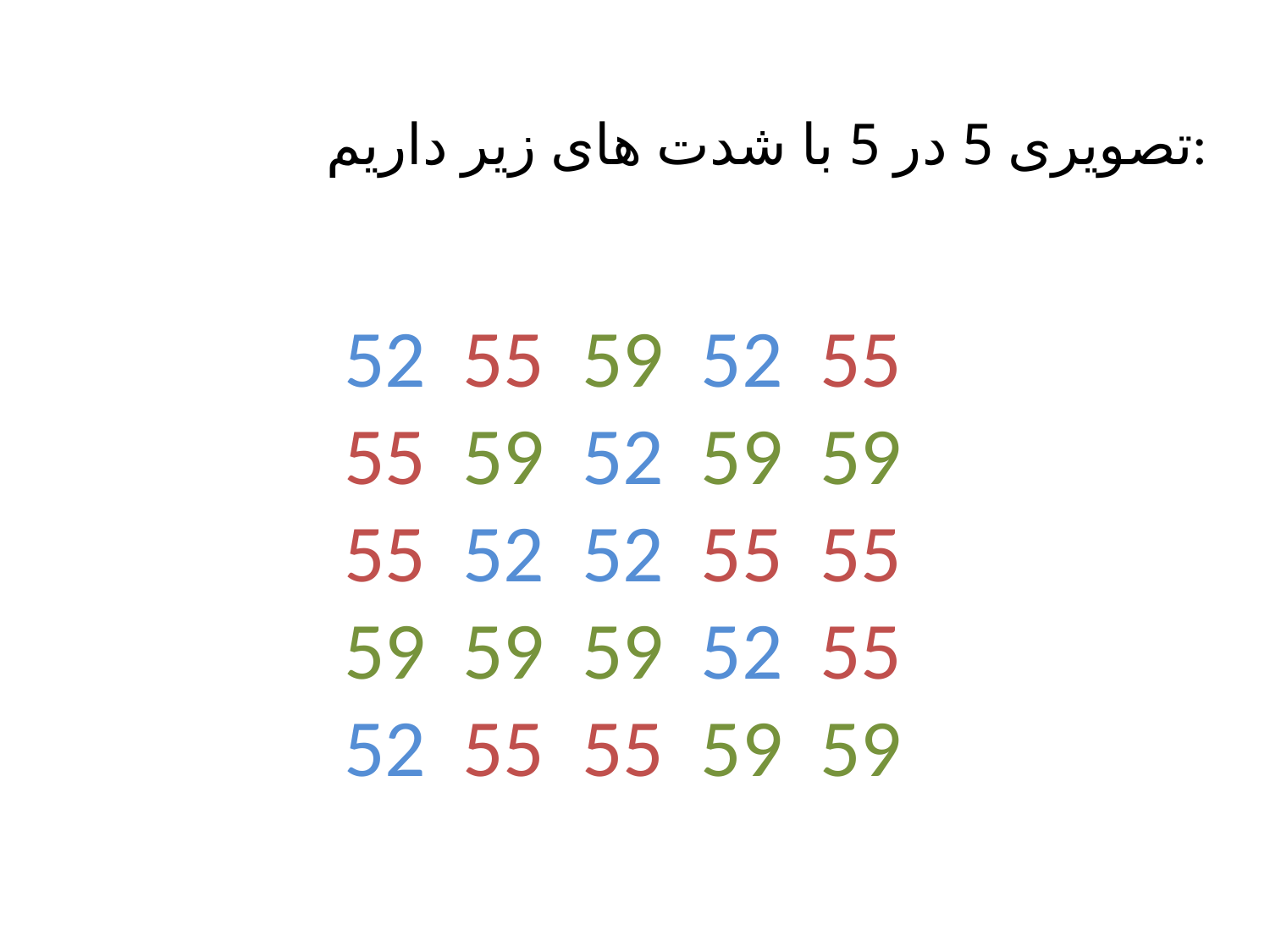

تصویری 5 در 5 با شدت های زیر داریم:
52  55  59  52  55
55  59  52  59  59
55  52  52  55  55
59  59  59  52  55
52  55  55  59  59